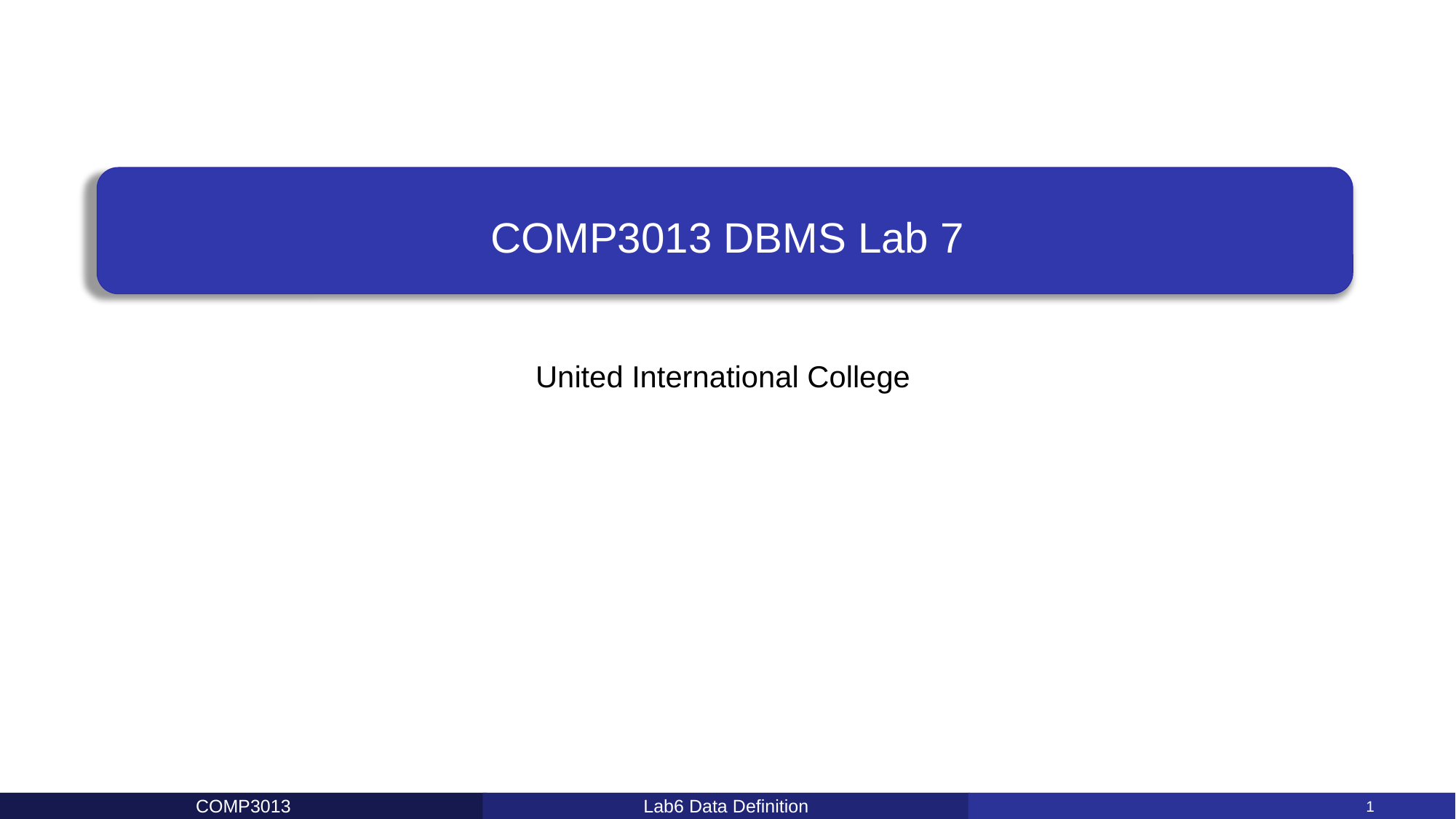

# COMP3013 DBMS Lab 7
United International College